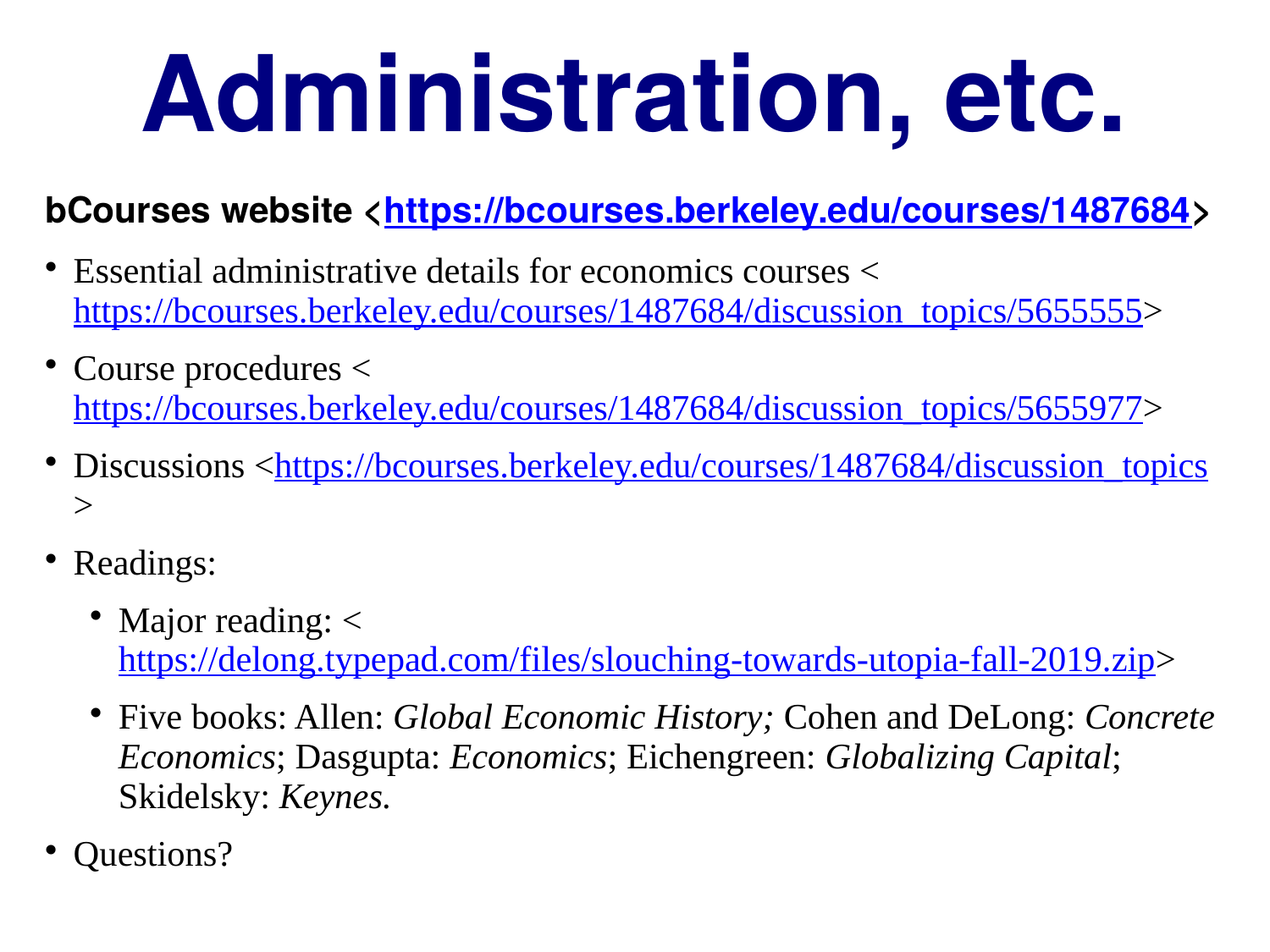

Administration, etc.
bCourses website <https://bcourses.berkeley.edu/courses/1487684>
Essential administrative details for economics courses <https://bcourses.berkeley.edu/courses/1487684/discussion_topics/5655555>
Course procedures <https://bcourses.berkeley.edu/courses/1487684/discussion_topics/5655977>
Discussions <https://bcourses.berkeley.edu/courses/1487684/discussion_topics>
Readings:
Major reading: <https://delong.typepad.com/files/slouching-towards-utopia-fall-2019.zip>
Five books: Allen: Global Economic History; Cohen and DeLong: Concrete Economics; Dasgupta: Economics; Eichengreen: Globalizing Capital; Skidelsky: Keynes.
Questions?